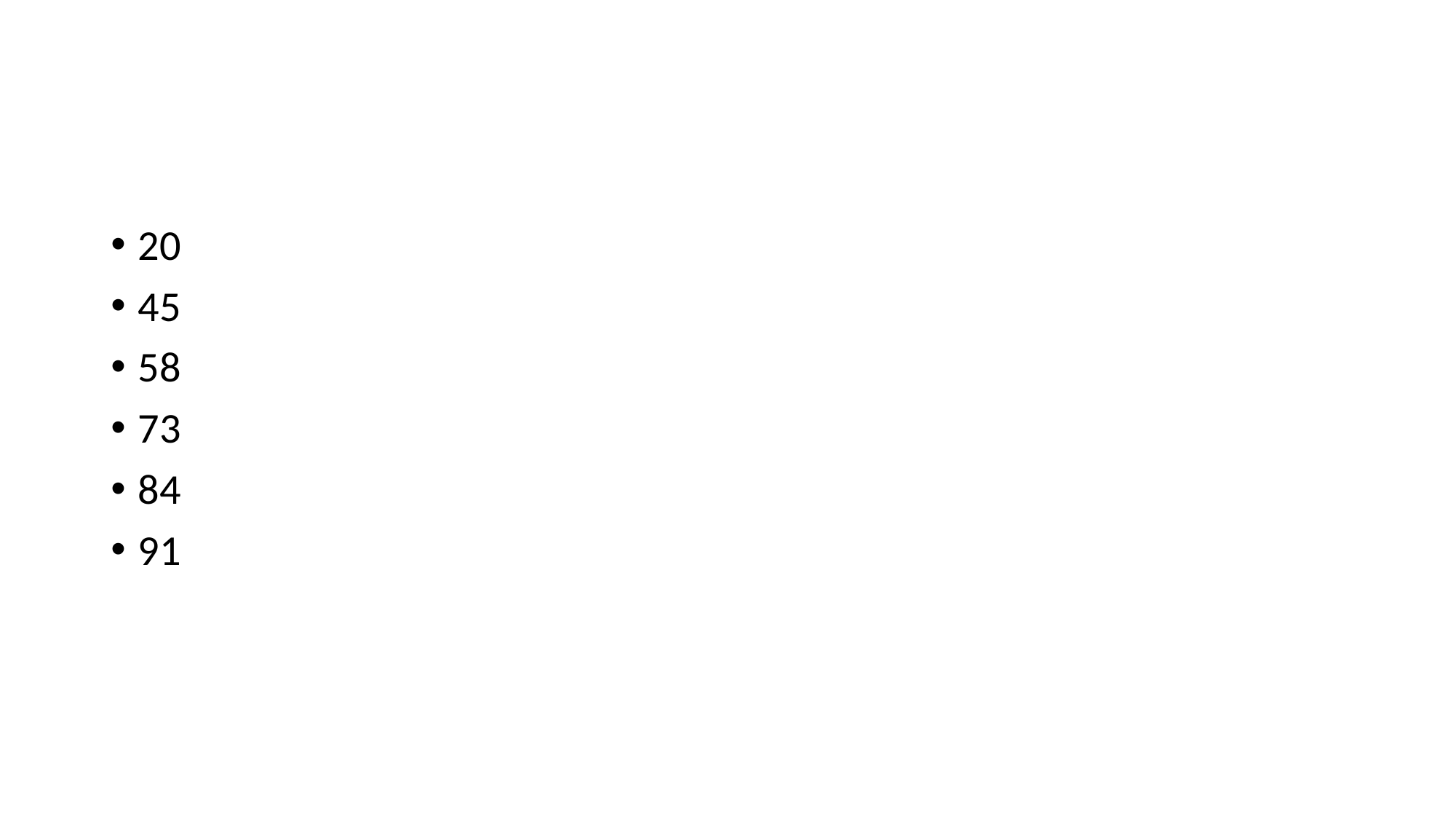

#
20
45
58
73
84
91